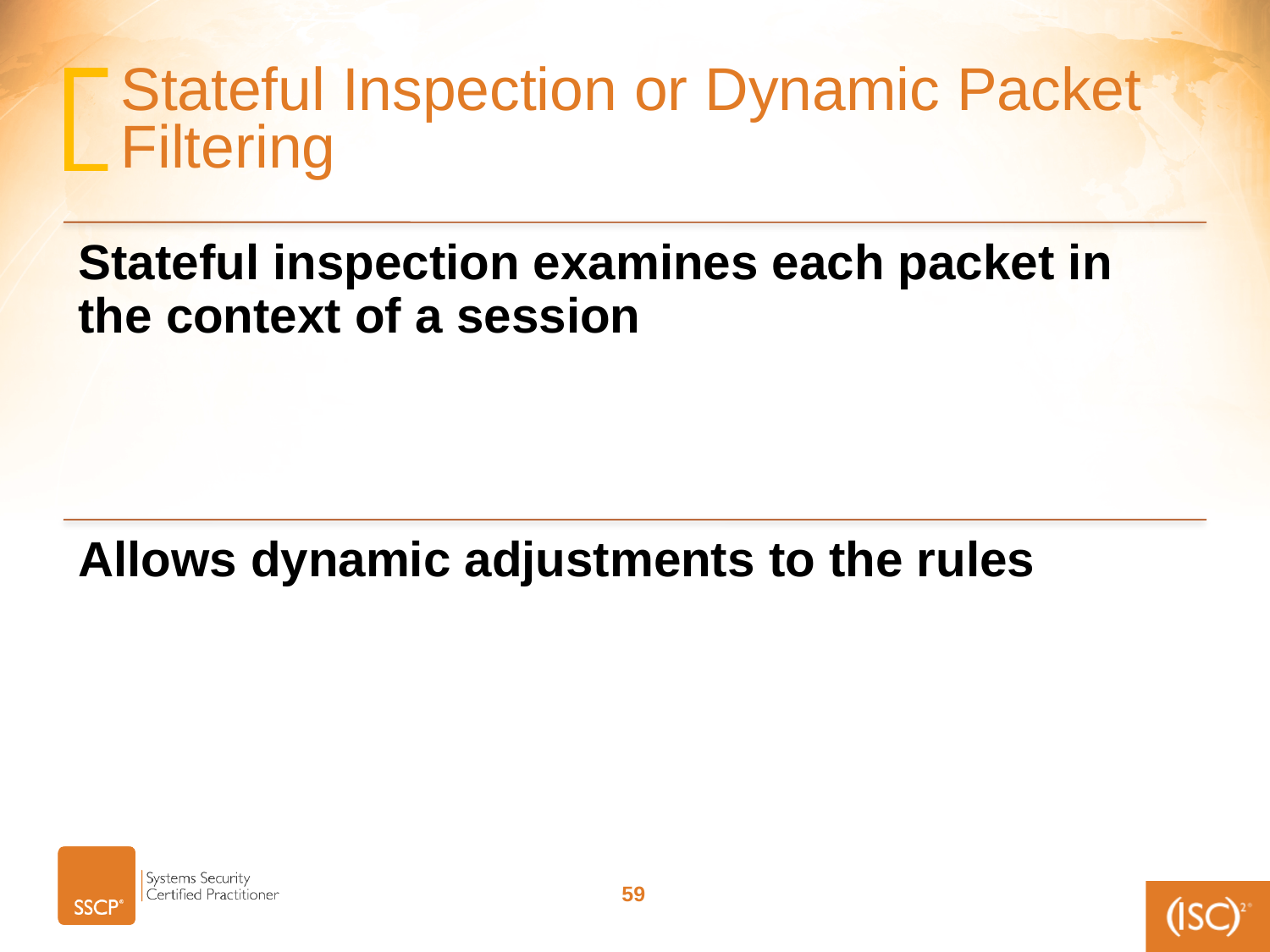

# Stateful Inspection or Dynamic Packet Filtering
Stateful inspection examines each packet in the context of a session
Allows dynamic adjustments to the rules